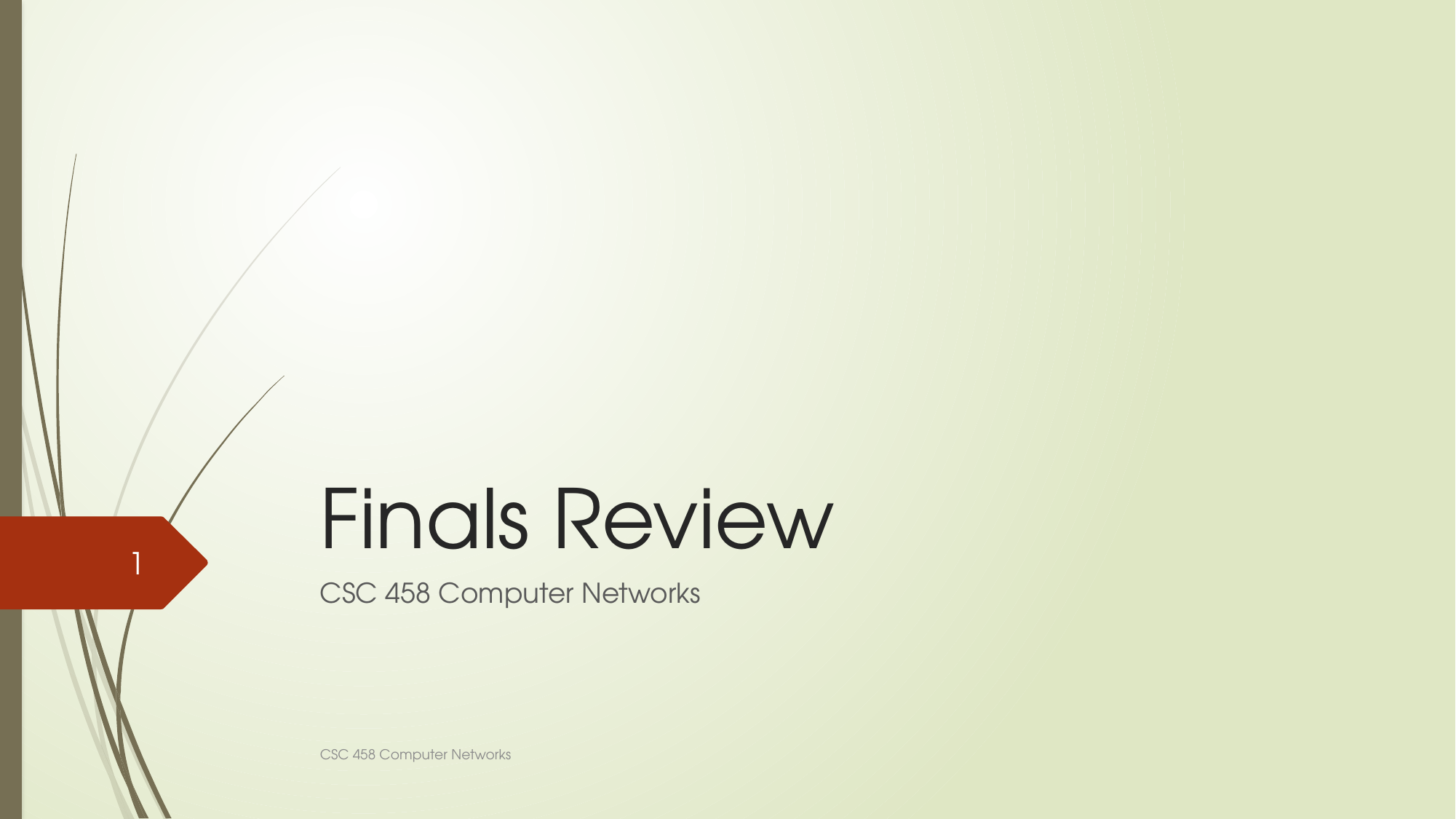

# Finals Review
1
CSC 458 Computer Networks
CSC 458 Computer Networks